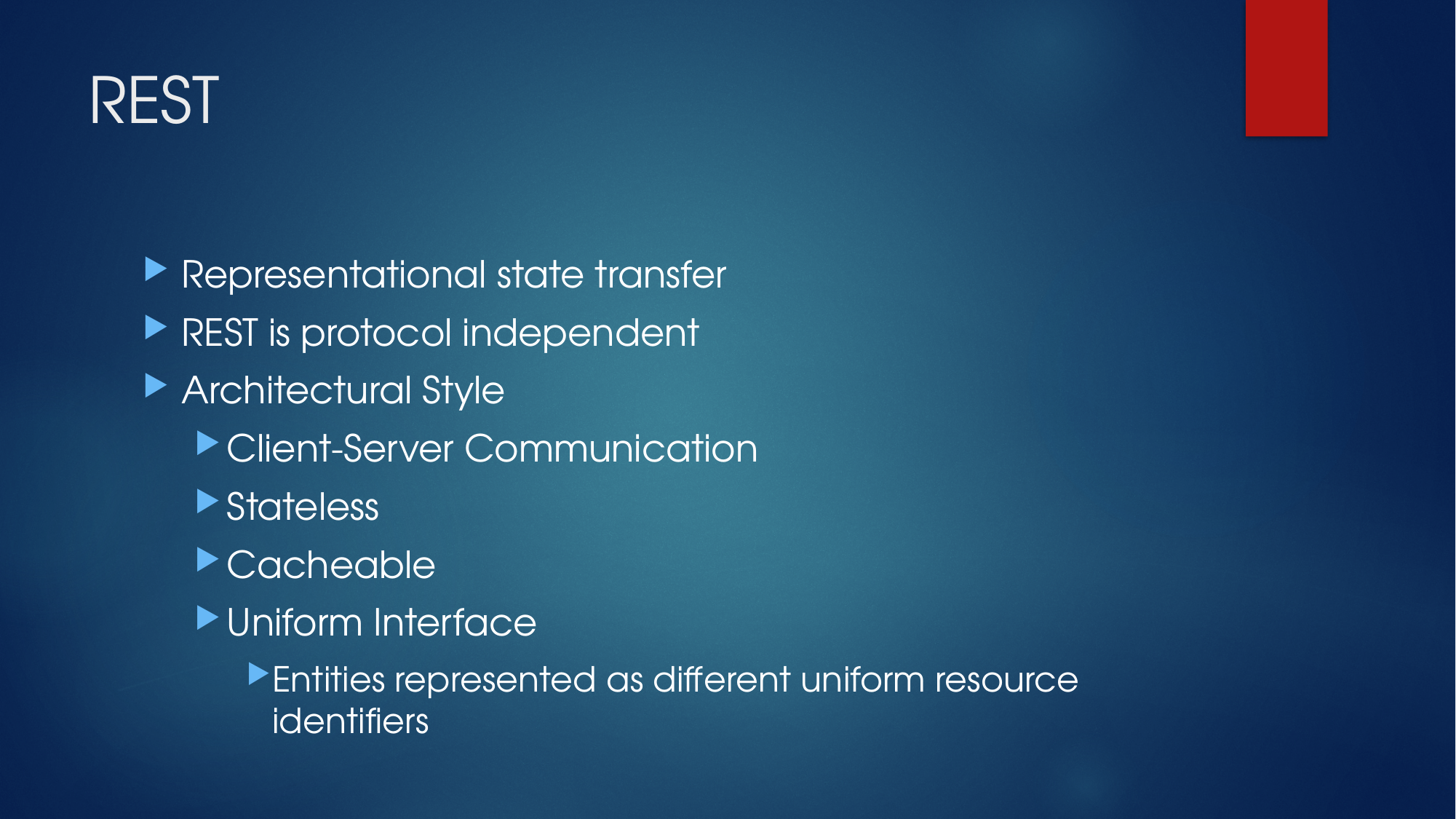

# REST
Representational state transfer
REST is protocol independent
Architectural Style
Client-Server Communication
Stateless
Cacheable
Uniform Interface
Entities represented as different uniform resource identifiers